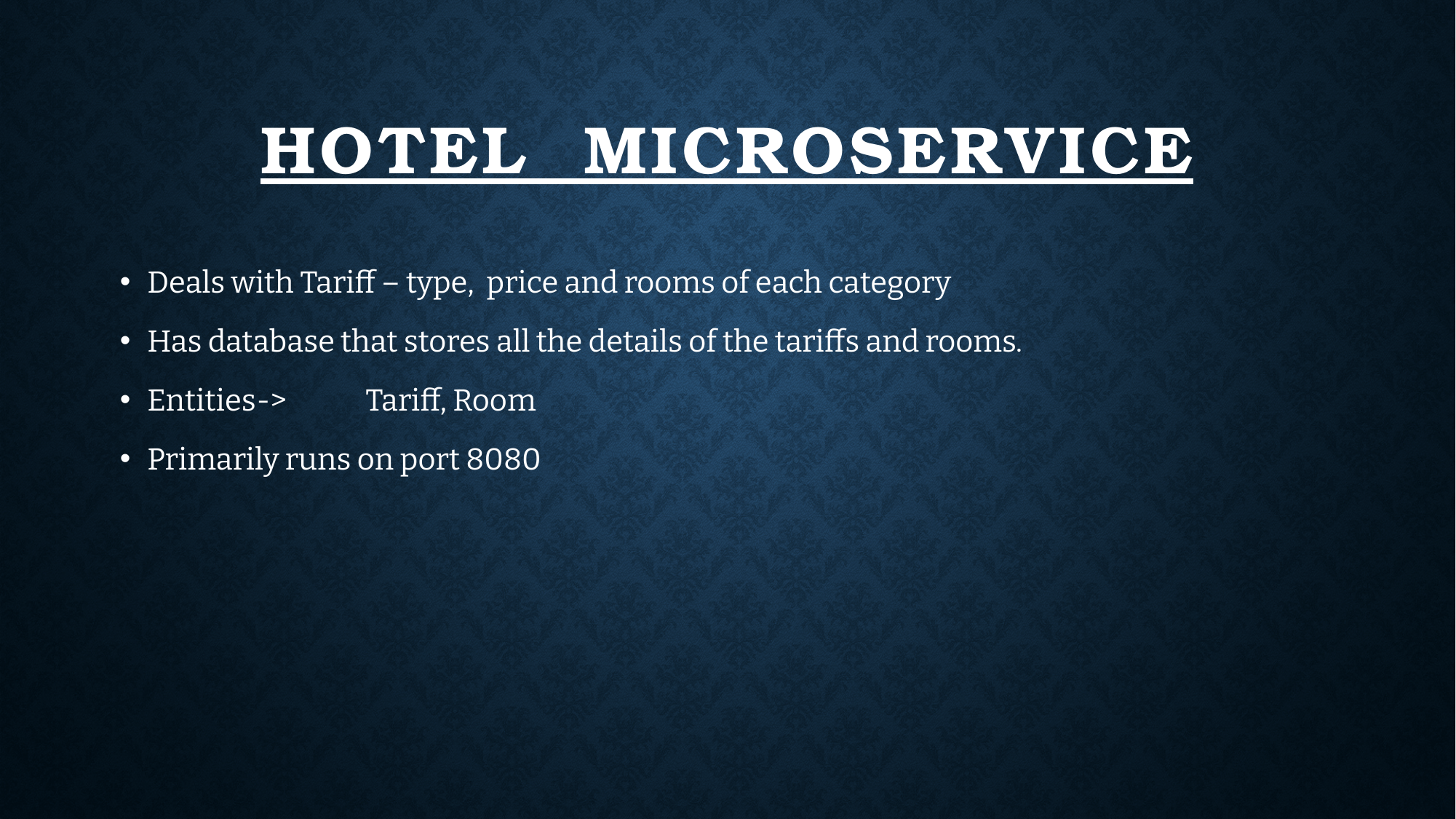

# Hotel  microservice
Deals with Tariff – type,  price and rooms of each category
Has database that stores all the details of the tariffs and rooms.
Entities	-> 	Tariff, Room
Primarily runs on port 8080